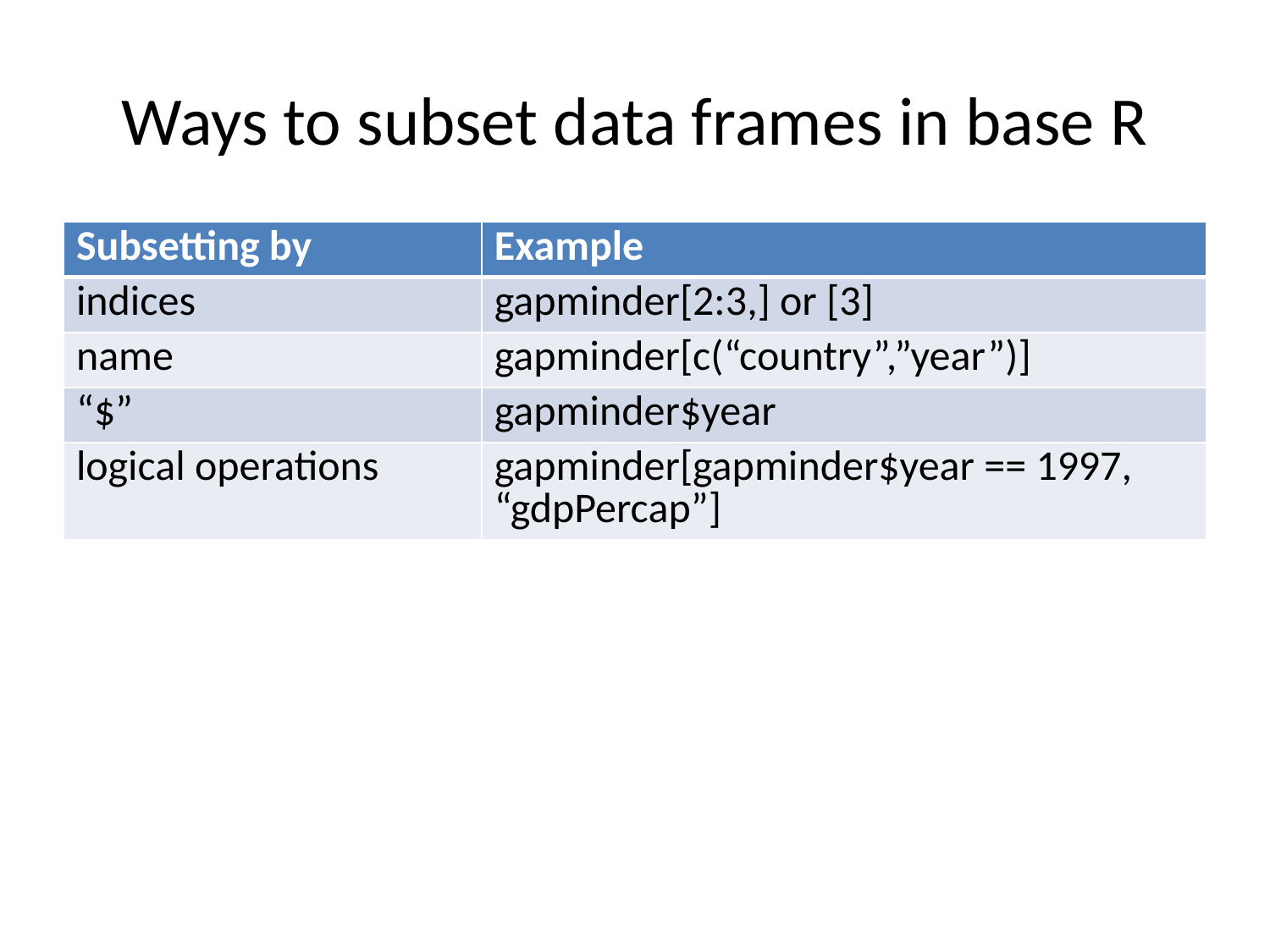

# Ways to subset data frames in base R
| Subsetting by | Example |
| --- | --- |
| indices | gapminder[2:3,] or [3] |
| name | gapminder[c(“country”,”year”)] |
| “$” | gapminder$year |
| logical operations | gapminder[gapminder$year == 1997, “gdpPercap”] |